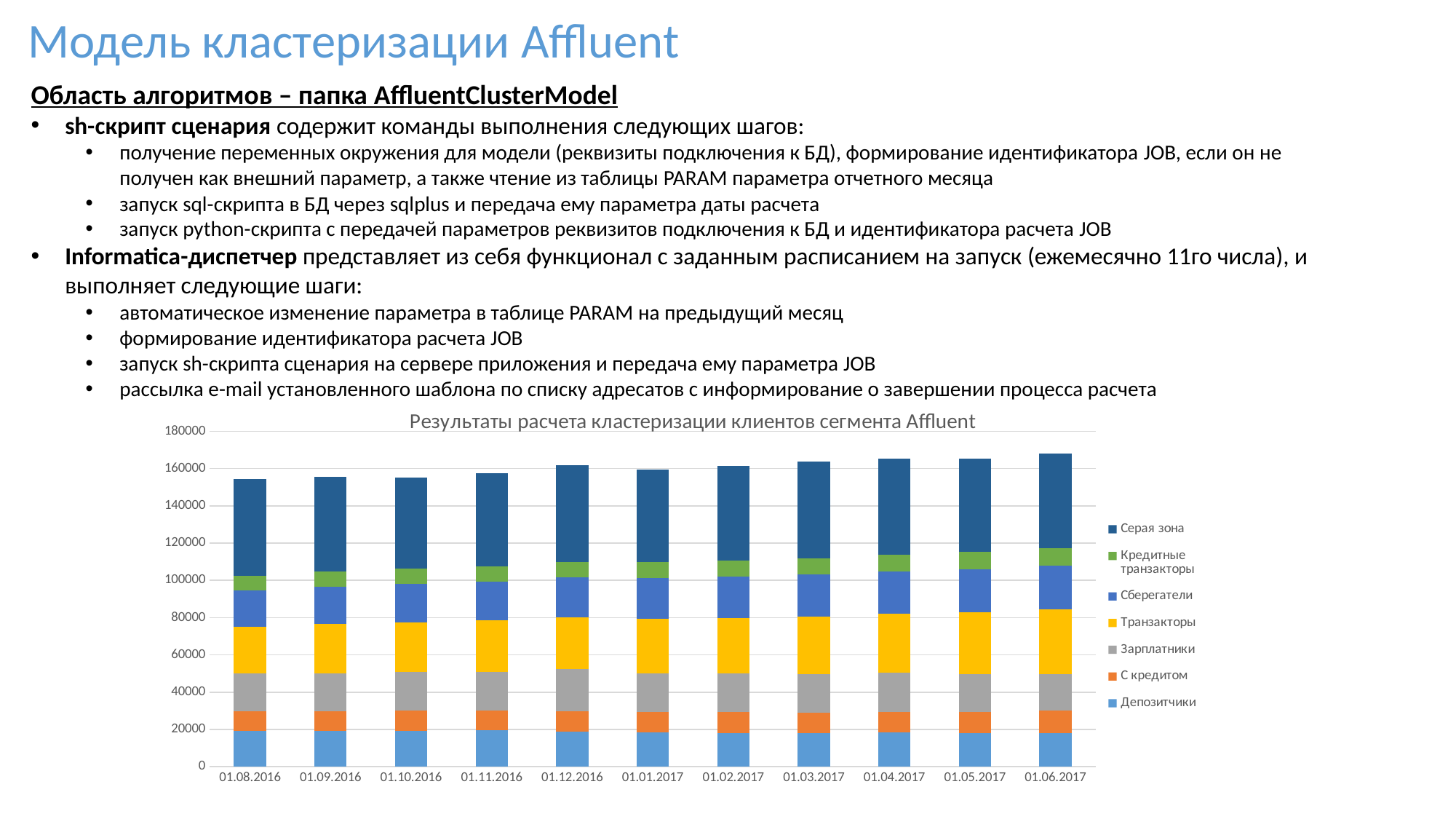

Модель кластеризации Affluent
Область алгоритмов – папка AffluentClusterModel
sh-скрипт сценария содержит команды выполнения следующих шагов:
получение переменных окружения для модели (реквизиты подключения к БД), формирование идентификатора JOB, если он не получен как внешний параметр, а также чтение из таблицы PARAM параметра отчетного месяца
запуск sql-скрипта в БД через sqlplus и передача ему параметра даты расчета
запуск python-скрипта с передачей параметров реквизитов подключения к БД и идентификатора расчета JOB
Informatica-диспетчер представляет из себя функционал с заданным расписанием на запуск (ежемесячно 11го числа), и выполняет следующие шаги:
автоматическое изменение параметра в таблице PARAM на предыдущий месяц
формирование идентификатора расчета JOB
запуск sh-скрипта сценария на сервере приложения и передача ему параметра JOB
рассылка e-mail установленного шаблона по списку адресатов с информирование о завершении процесса расчета

### Chart: Результаты расчета кластеризации клиентов сегмента Affluent

| Category | Депозитчики | С кредитом | Зарплатники | Транзакторы | Сберегатели | Кредитные транзакторы | Серая зона |
|---|---|---|---|---|---|---|---|
| 01.08.2016 | 19169.0 | 10414.0 | 20472.0 | 25081.0 | 19506.0 | 7913.0 | 51663.0 |
| 01.09.2016 | 19103.0 | 10540.0 | 20291.0 | 26617.0 | 20142.0 | 8194.0 | 50839.0 |
| 01.10.2016 | 19363.0 | 10660.0 | 20859.0 | 26529.0 | 20808.0 | 8013.0 | 49005.0 |
| 01.11.2016 | 19511.0 | 10691.0 | 20838.0 | 27583.0 | 20861.0 | 8181.0 | 49864.0 |
| 01.12.2016 | 18770.0 | 11100.0 | 22433.0 | 27805.0 | 21628.0 | 8253.0 | 51699.0 |
| 01.01.2017 | 18416.0 | 10849.0 | 20675.0 | 29280.0 | 22059.0 | 8453.0 | 49888.0 |
| 01.02.2017 | 18141.0 | 11112.0 | 20935.0 | 29518.0 | 22521.0 | 8472.0 | 50756.0 |
| 01.03.2017 | 18181.0 | 10737.0 | 20682.0 | 30899.0 | 22855.0 | 8599.0 | 51711.0 |
| 01.04.2017 | 18380.0 | 11023.0 | 20964.0 | 31531.0 | 23005.0 | 8705.0 | 51522.0 |
| 01.05.2017 | 18095.0 | 11355.0 | 20118.0 | 33369.0 | 23149.0 | 9144.0 | 50119.0 |
| 01.06.2017 | 17995.0 | 11961.0 | 19764.0 | 34744.0 | 23456.0 | 9155.0 | 51130.0 |